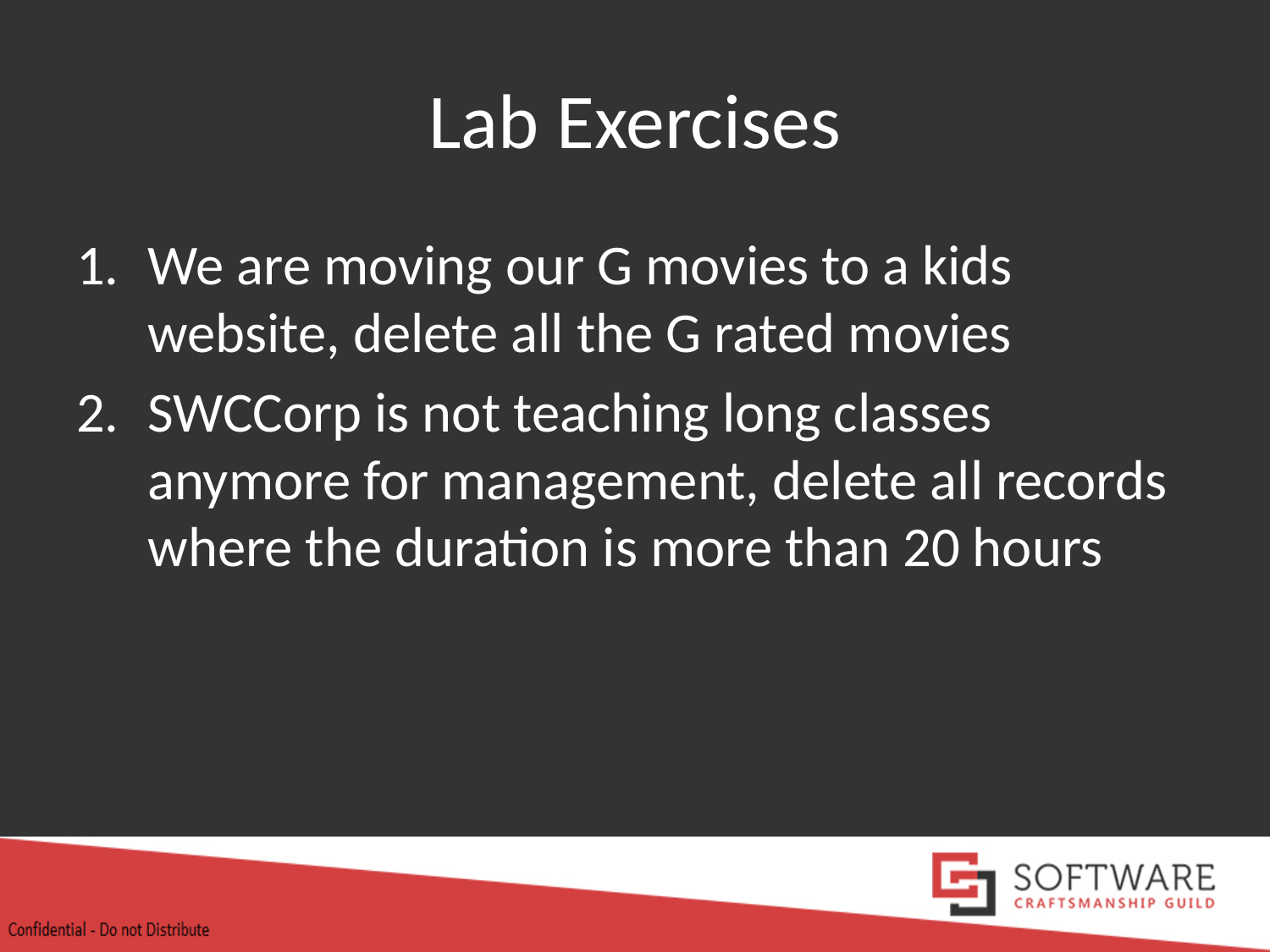

# Lab Exercises
We are moving our G movies to a kids website, delete all the G rated movies
SWCCorp is not teaching long classes anymore for management, delete all records where the duration is more than 20 hours